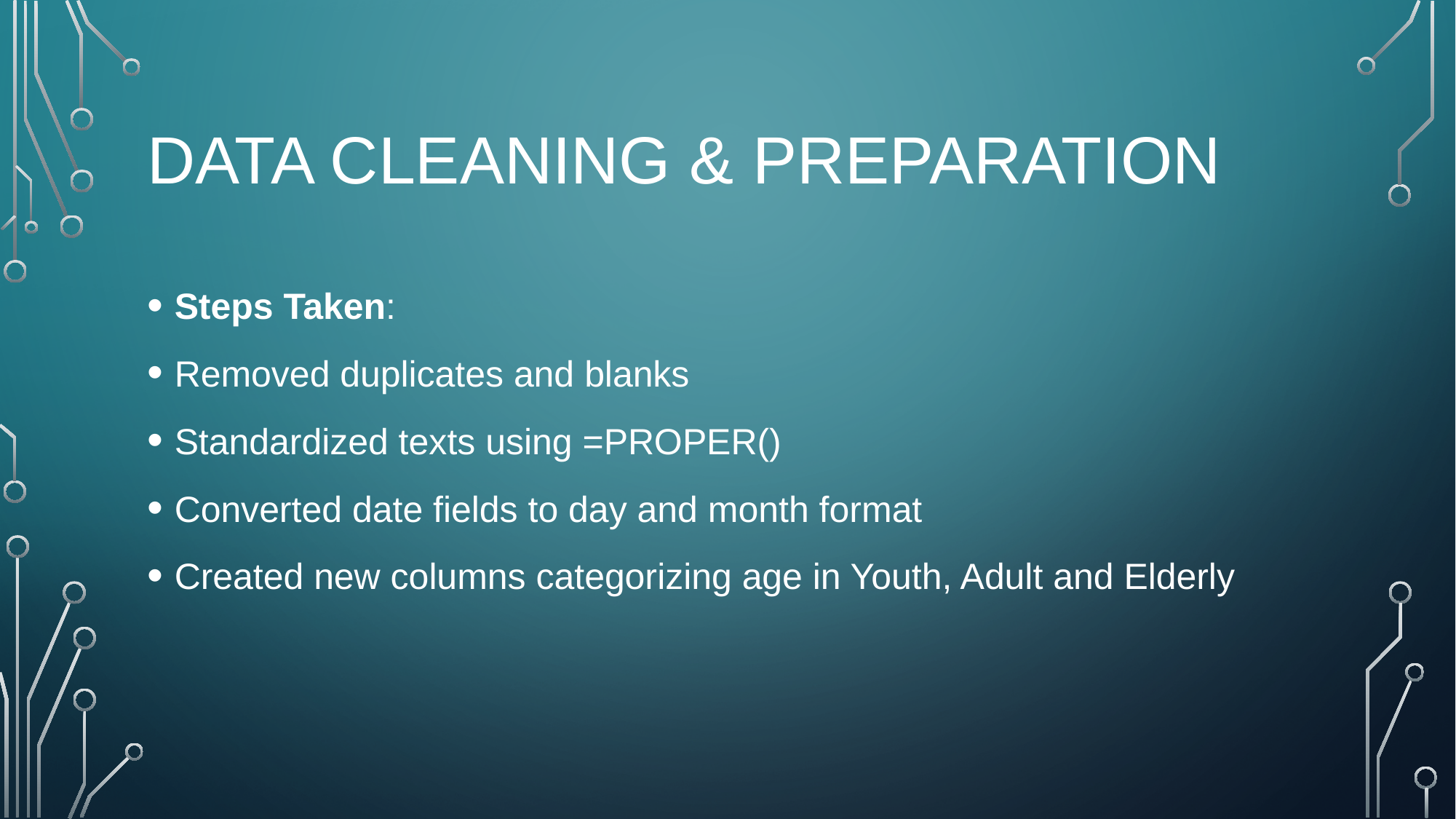

# Data Cleaning & Preparation
Steps Taken:
Removed duplicates and blanks
Standardized texts using =PROPER()
Converted date fields to day and month format
Created new columns categorizing age in Youth, Adult and Elderly